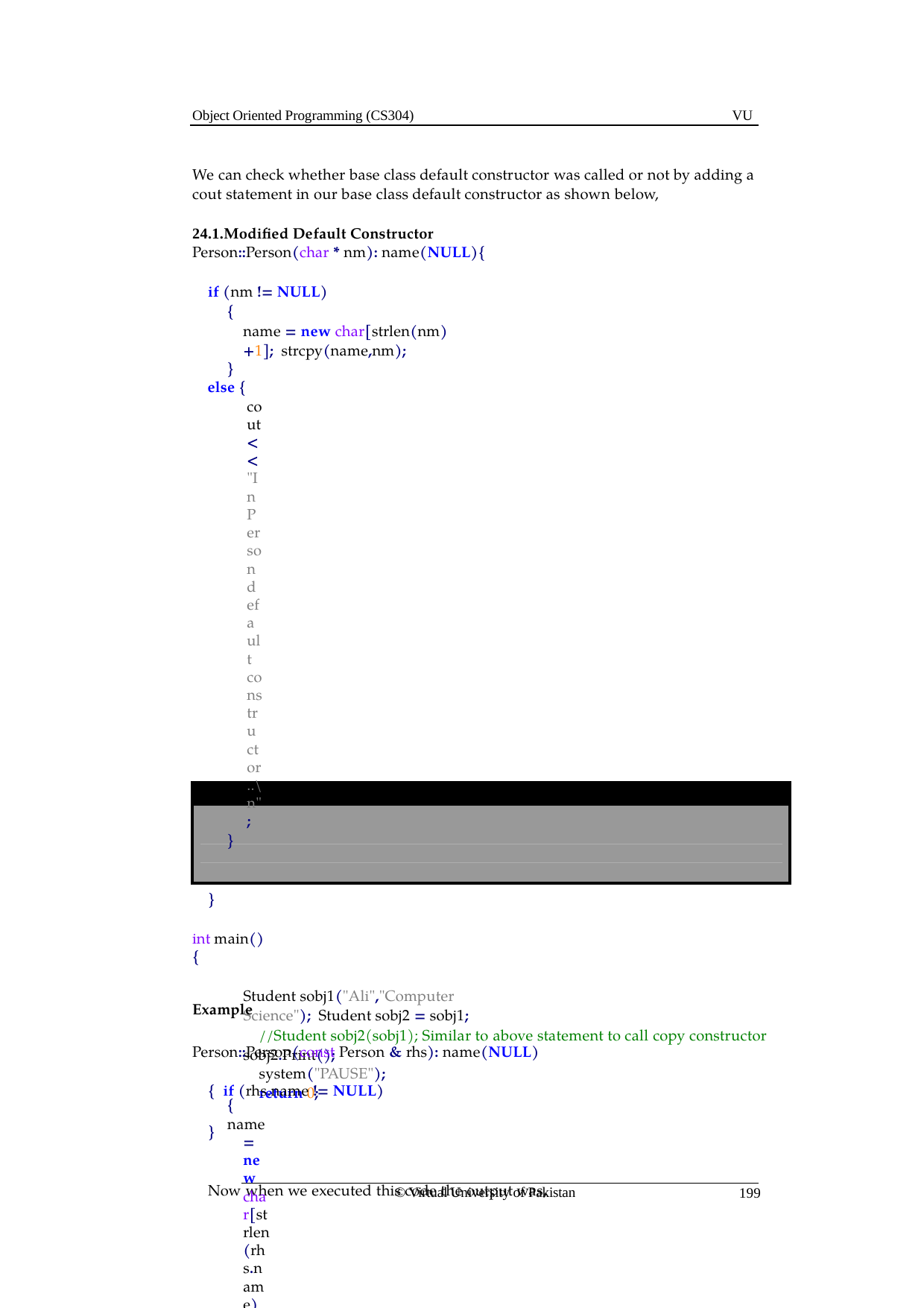

Object Oriented Programming (CS304)
VU

We can check whether base class default constructor was called or not by adding a  cout statement in our base class default constructor as shown below,

24.1.Modified Default Constructor
Person::Person(char * nm): name(NULL){

if (nm != NULL)
{
name = new char[strlen(nm)+1];  strcpy(name,nm);
}
else {
cout<<"In Person default constructor..\n";
}

}

int main(){

Student sobj1("Ali","Computer Science");  Student sobj2 = sobj1;
//Student sobj2(sobj1); Similar to above statement to call copy constructor  sobj2.Print();
system("PAUSE");
return 0;

}

Now when we executed this code the output was,

C++ Out Put:
In Person default constructor..  Name: NULL
Major: Computer Science

Now we modify our derived class copy constructor code such that it explicitly call  copy constructor of base class from its initialization list,

Example
Person::Person(const Person & rhs): name(NULL){  if (rhs.name != NULL)
{
name = new char[strlen(rhs.name)+1];
© Virtual University of Pakistan

199